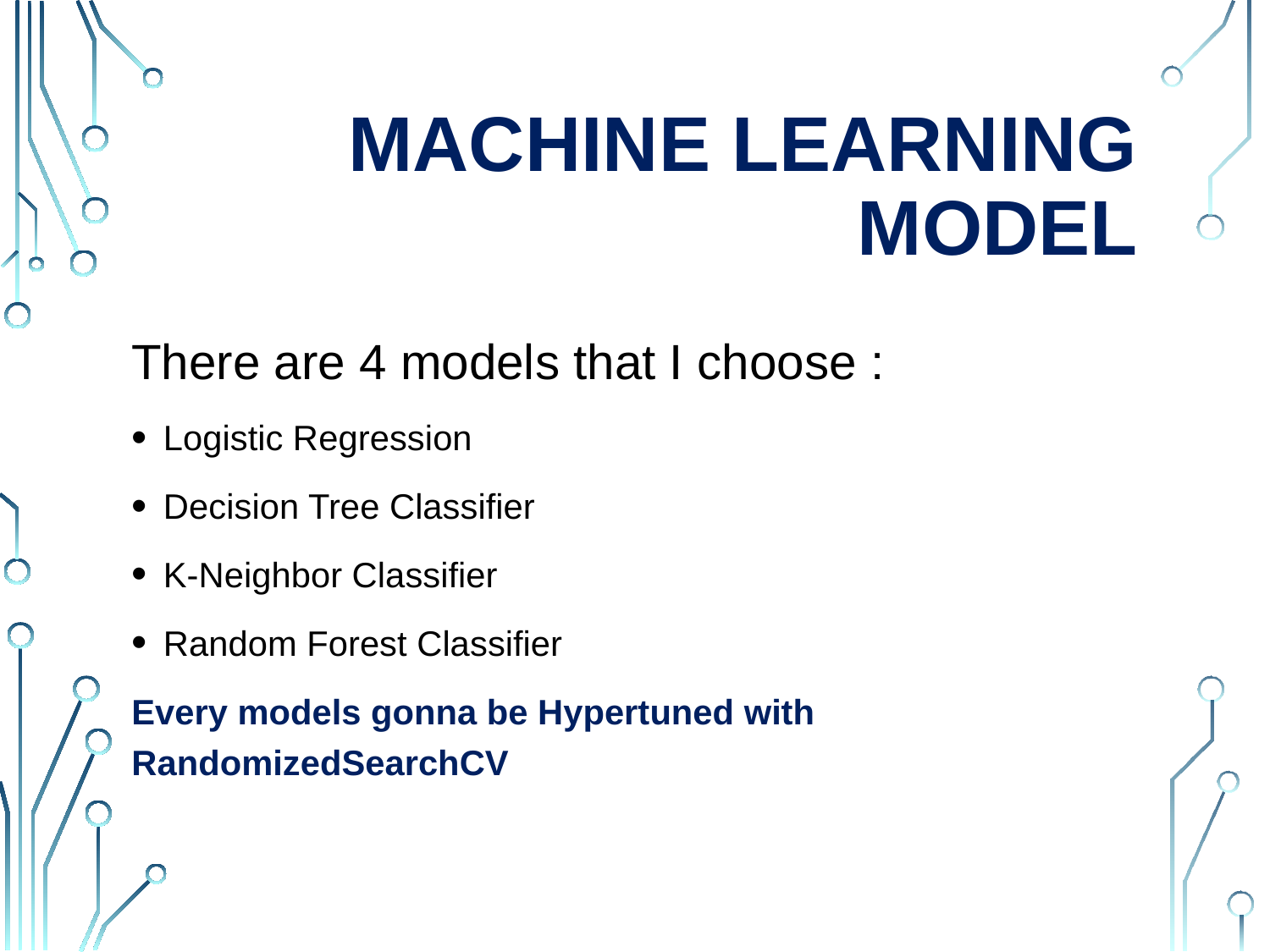

# MACHINE LEARNING MODEL
There are 4 models that I choose :
Logistic Regression
Decision Tree Classifier
K-Neighbor Classifier
Random Forest Classifier
Every models gonna be Hypertuned with RandomizedSearchCV